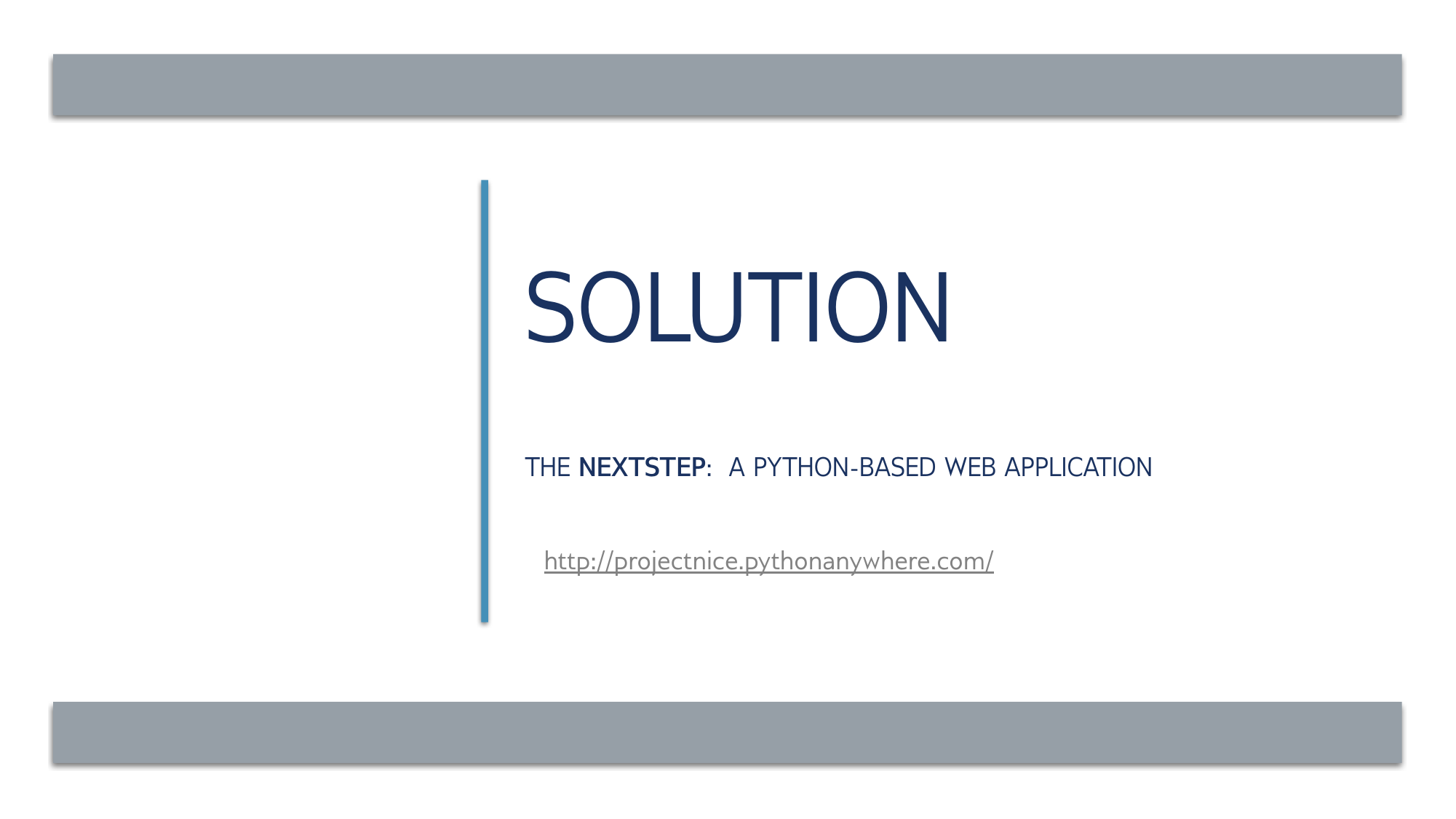

# Solution The Nextstep:  a python-based web application

http://projectnice.pythonanywhere.com/